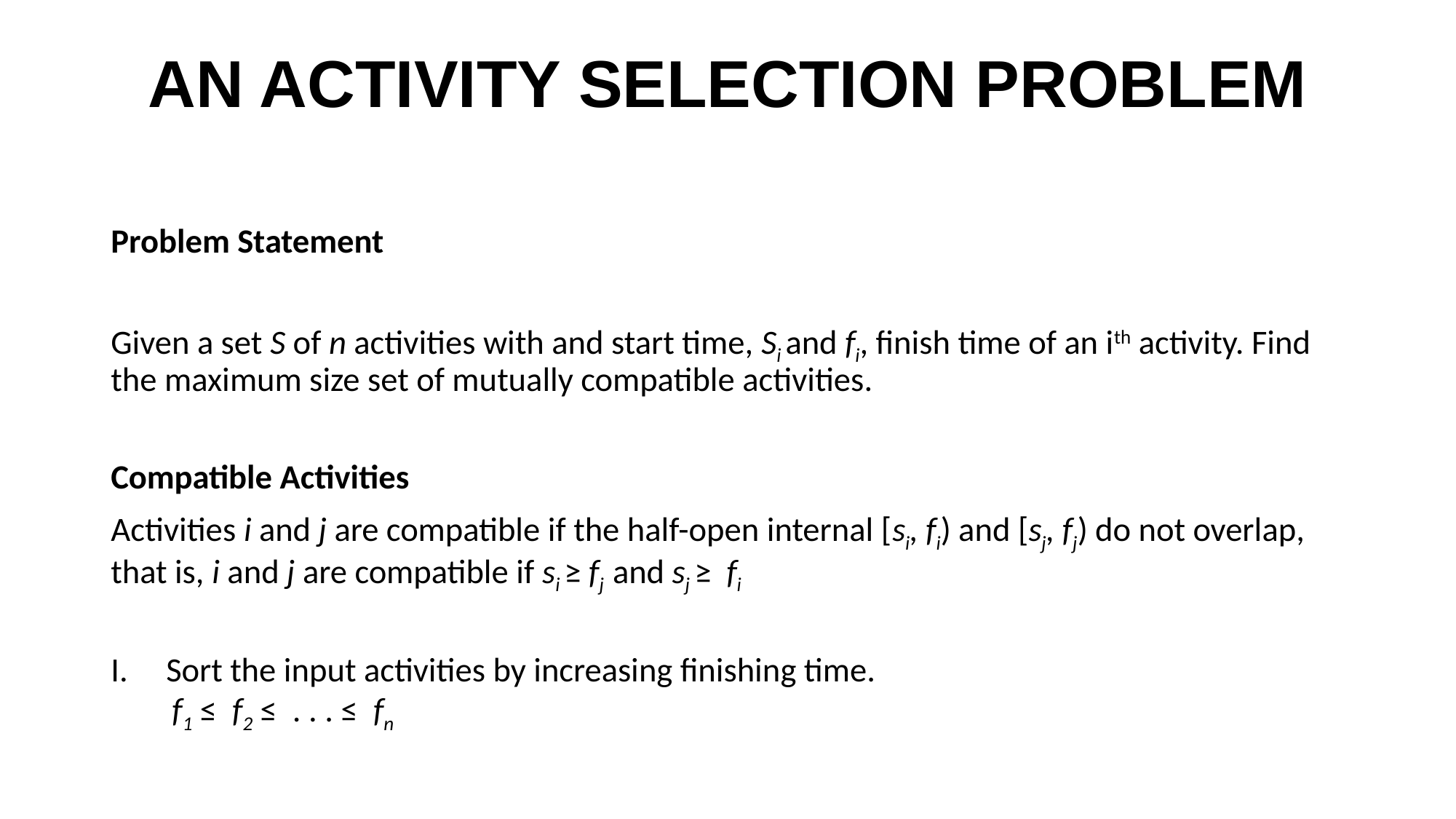

# AN ACTIVITY SELECTION PROBLEM
Problem Statement

Given a set S of n activities with and start time, Si and fi, finish time of an ith activity. Find the maximum size set of mutually compatible activities.

Compatible Activities
Activities i and j are compatible if the half-open internal [si, fi) and [sj, fj) do not overlap, that is, i and j are compatible if si ≥ fj  and sj ≥  fi

I.     Sort the input activities by increasing finishing time.
        f1 ≤  f2 ≤  . . . ≤  fn